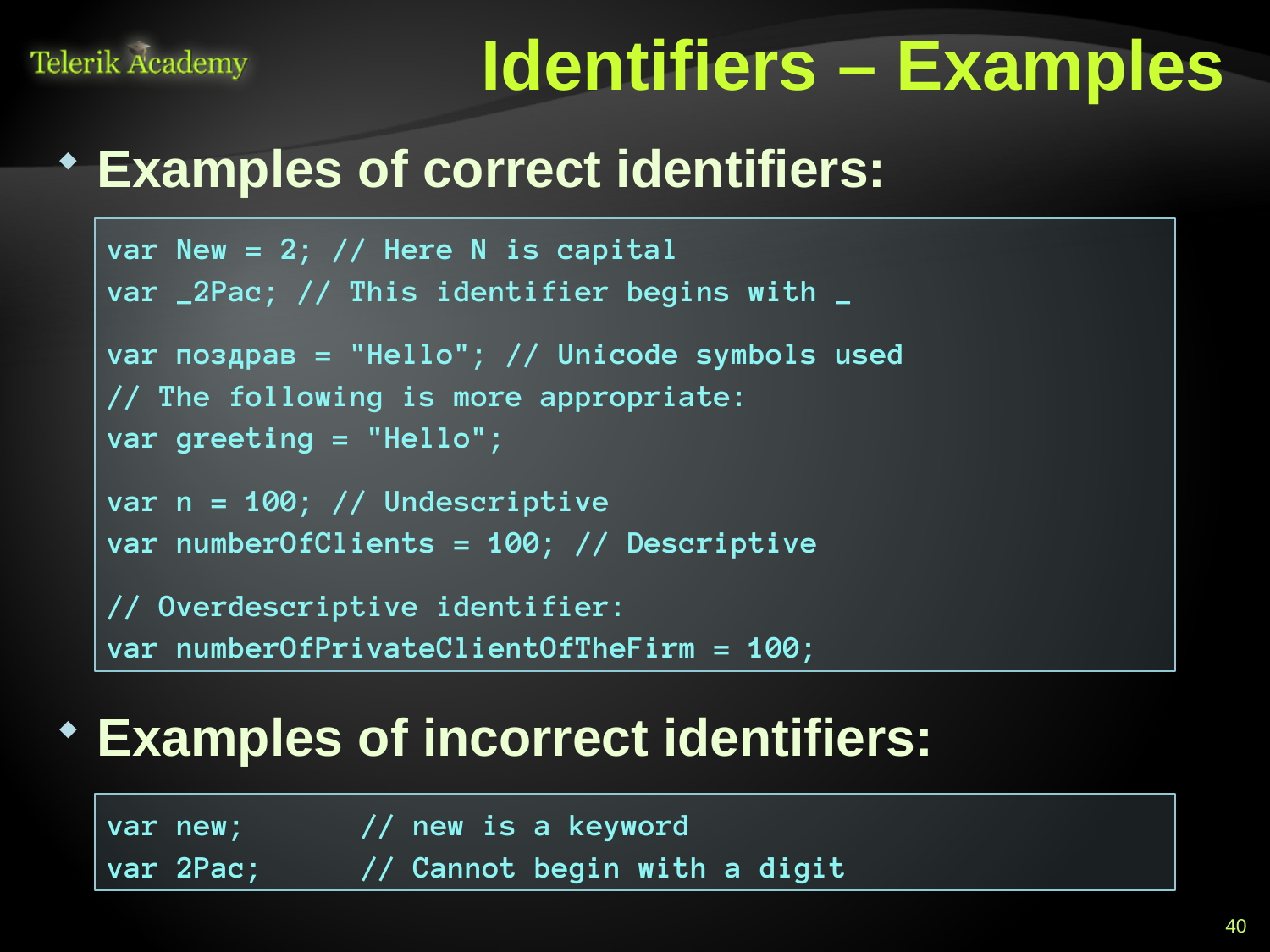

# Identifiers – Examples
Examples of correct identifiers:

Examples of incorrect identifiers:
var New = 2; // Here N is capital
var _2Pac; // This identifier begins with _
var поздрав = "Hello"; // Unicode symbols used
// The following is more appropriate:
var greeting = "Hello";
var n = 100; // Undescriptive
var numberOfClients = 100; // Descriptive
// Overdescriptive identifier:
var numberOfPrivateClientOfTheFirm = 100;
var new;	// new is a keyword
var 2Pac;	// Cannot begin with a digit
40